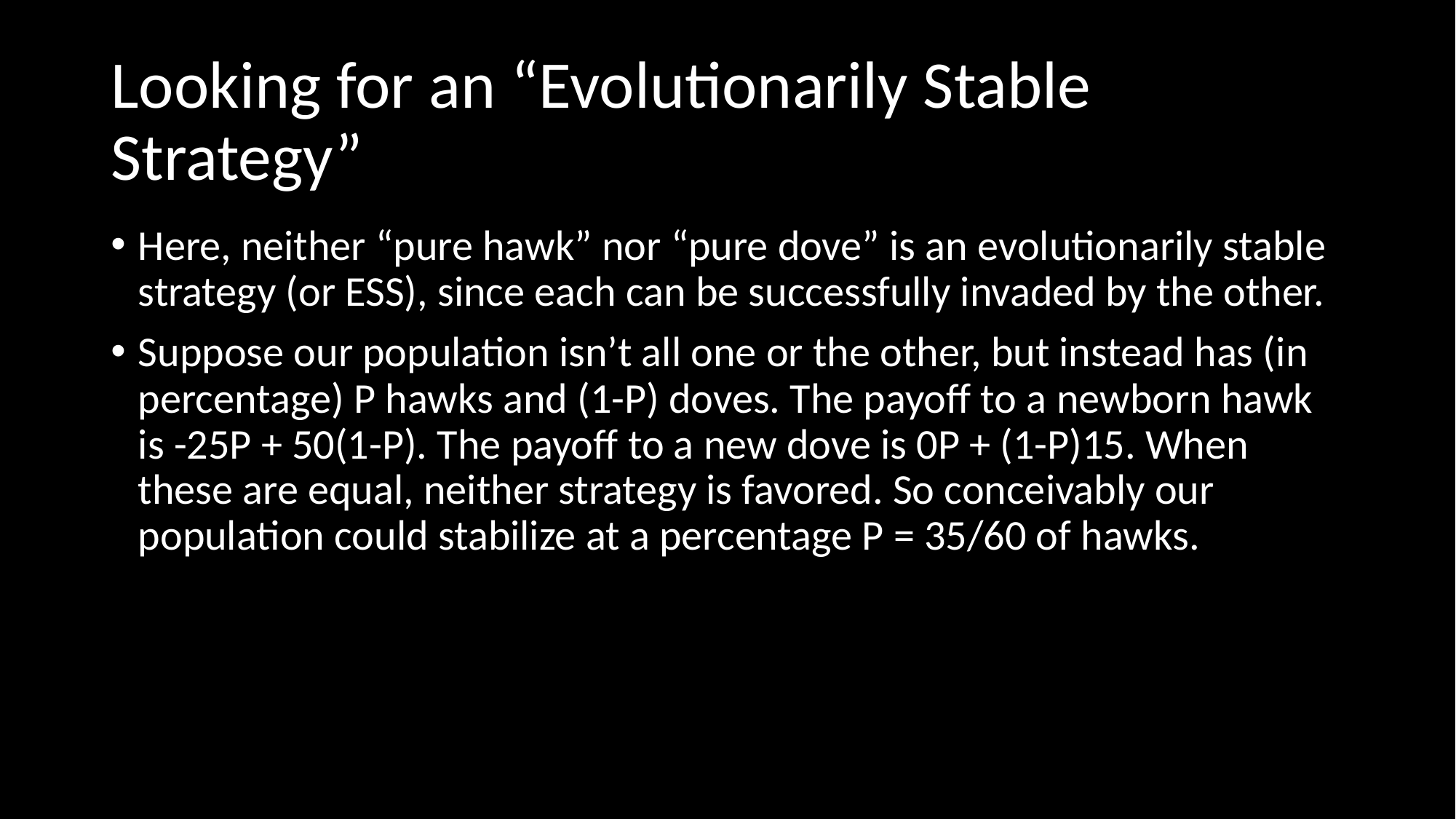

# Looking for an “Evolutionarily Stable Strategy”
Here, neither “pure hawk” nor “pure dove” is an evolutionarily stable strategy (or ESS), since each can be successfully invaded by the other.
Suppose our population isn’t all one or the other, but instead has (in percentage) P hawks and (1-P) doves. The payoff to a newborn hawk is -25P + 50(1-P). The payoff to a new dove is 0P + (1-P)15. When these are equal, neither strategy is favored. So conceivably our population could stabilize at a percentage P = 35/60 of hawks.